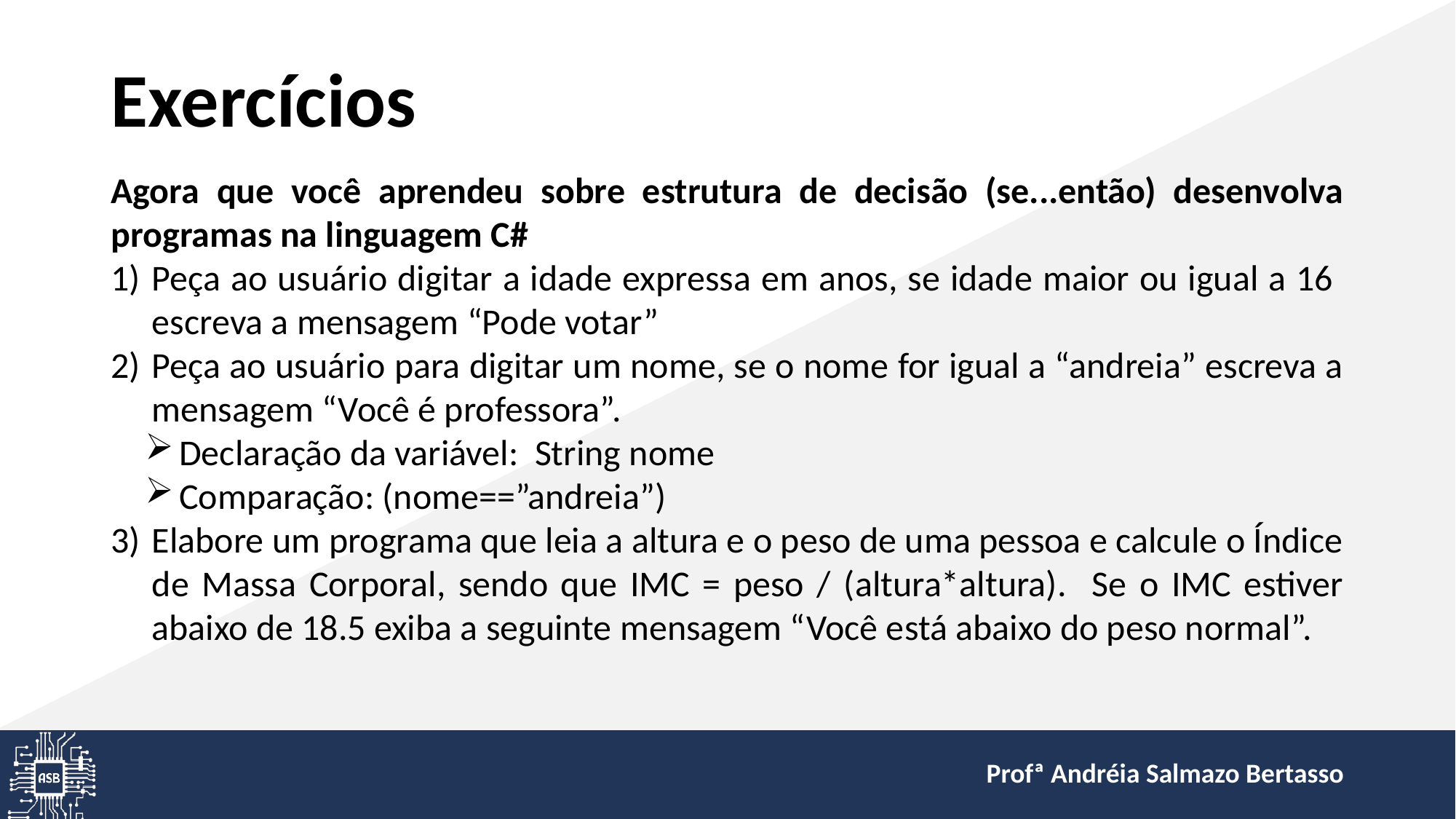

# Exercícios
Agora que você aprendeu sobre estrutura de decisão (se...então) desenvolva programas na linguagem C#
Peça ao usuário digitar a idade expressa em anos, se idade maior ou igual a 16  escreva a mensagem “Pode votar”
Peça ao usuário para digitar um nome, se o nome for igual a “andreia” escreva a mensagem “Você é professora”.
Declaração da variável:  String nome
Comparação: (nome==”andreia”)
Elabore um programa que leia a altura e o peso de uma pessoa e calcule o Índice de Massa Corporal, sendo que IMC = peso / (altura*altura).  Se o IMC estiver abaixo de 18.5 exiba a seguinte mensagem “Você está abaixo do peso normal”.